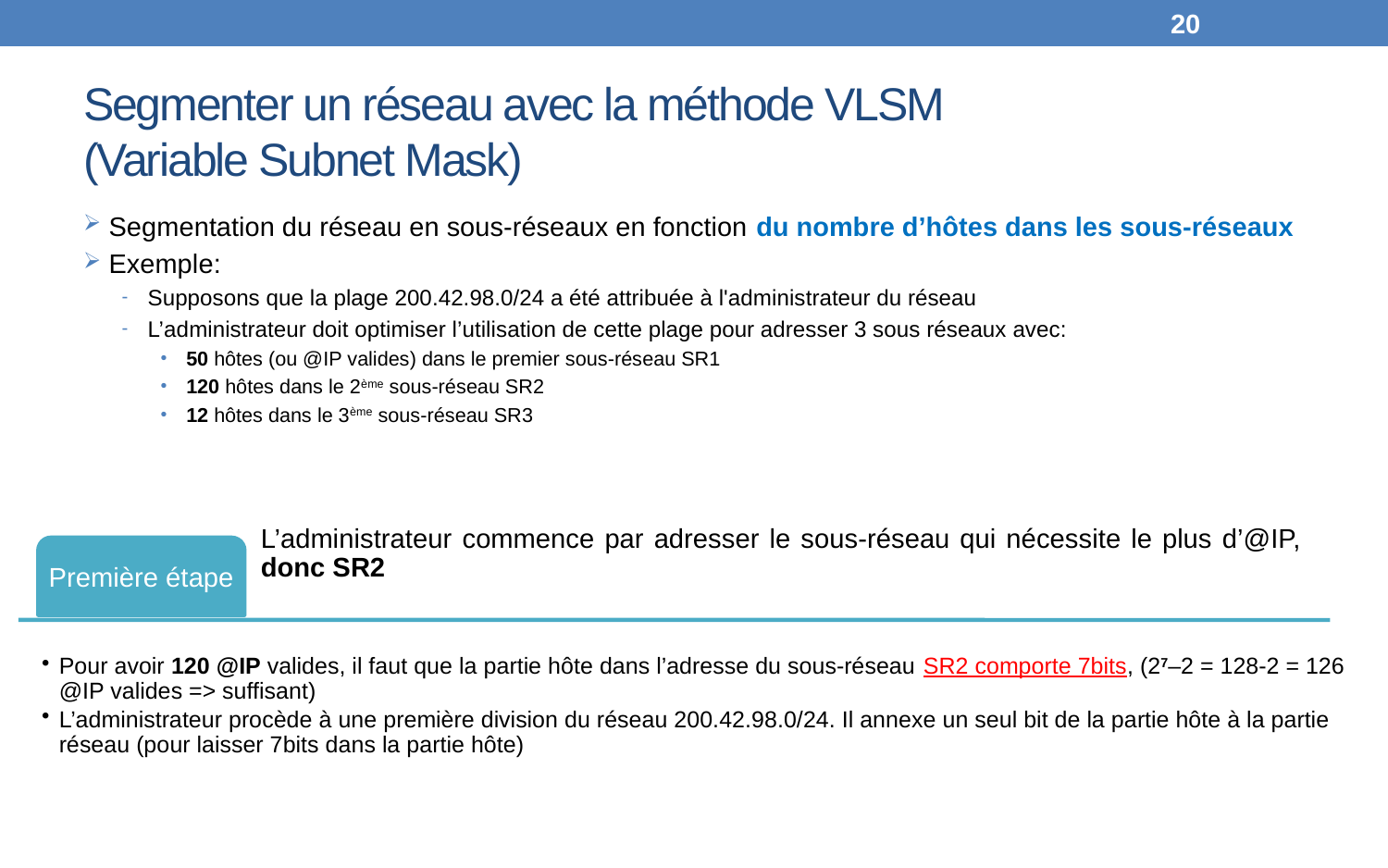

20
# Segmenter un réseau avec la méthode VLSM (Variable Subnet Mask)
Segmentation du réseau en sous-réseaux en fonction du nombre d’hôtes dans les sous-réseaux
Exemple:
Supposons que la plage 200.42.98.0/24 a été attribuée à l'administrateur du réseau
L’administrateur doit optimiser l’utilisation de cette plage pour adresser 3 sous réseaux avec:
50 hôtes (ou @IP valides) dans le premier sous-réseau SR1
120 hôtes dans le 2ème sous-réseau SR2
12 hôtes dans le 3ème sous-réseau SR3
L’administrateur commence par adresser le sous-réseau qui nécessite le plus d’@IP, donc SR2
Première étape

Pour avoir 120 @IP valides, il faut que la partie hôte dans l’adresse du sous-réseau SR2 comporte 7bits, (27–2 = 128-2 = 126 @IP valides => suffisant)
L’administrateur procède à une première division du réseau 200.42.98.0/24. Il annexe un seul bit de la partie hôte à la partie réseau (pour laisser 7bits dans la partie hôte)